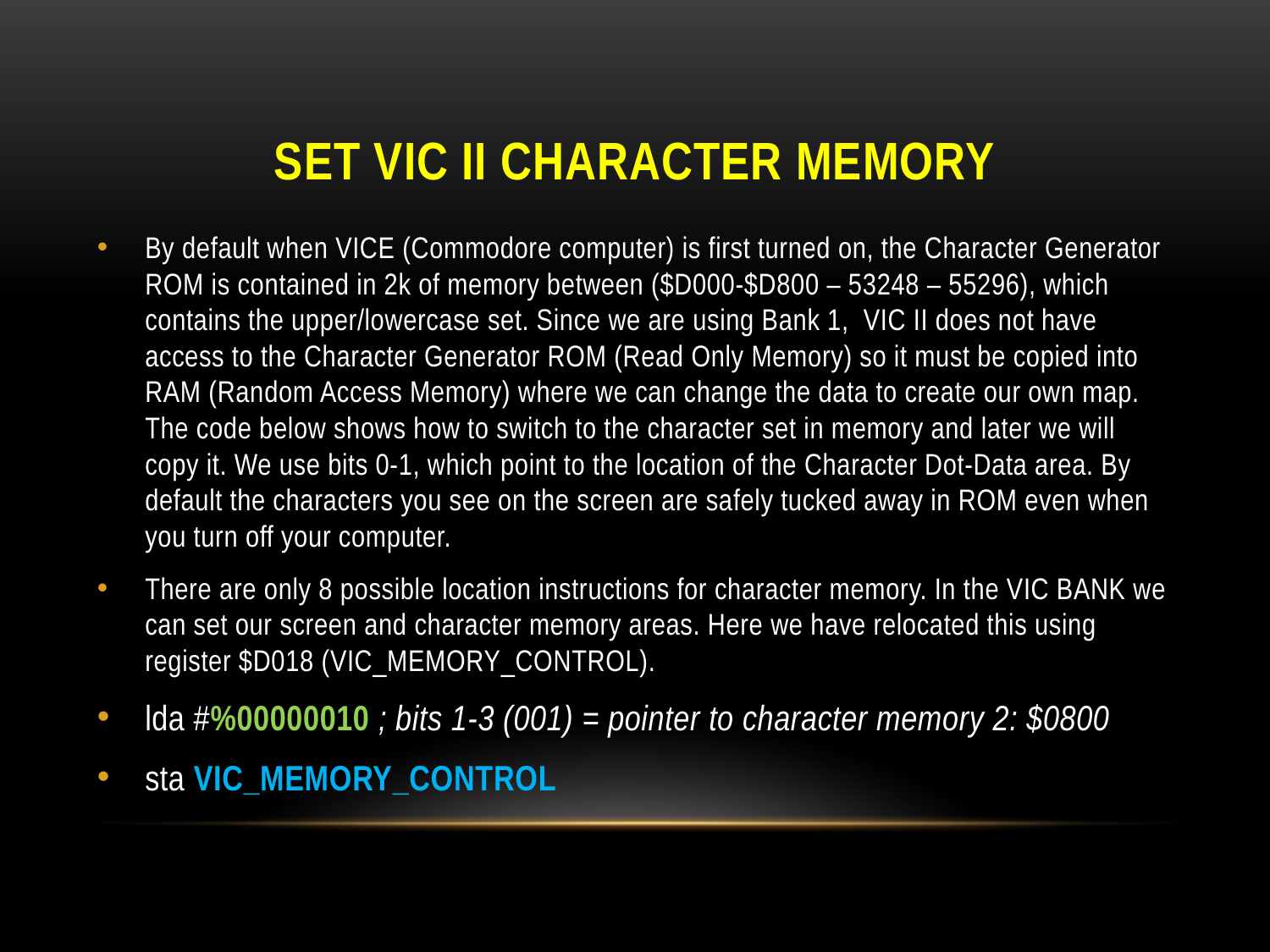

# Set VIC II Character memory
By default when VICE (Commodore computer) is first turned on, the Character Generator ROM is contained in 2k of memory between ($D000-$D800 – 53248 – 55296), which contains the upper/lowercase set. Since we are using Bank 1,  VIC II does not have access to the Character Generator ROM (Read Only Memory) so it must be copied into RAM (Random Access Memory) where we can change the data to create our own map. The code below shows how to switch to the character set in memory and later we will copy it. We use bits 0-1, which point to the location of the Character Dot-Data area. By default the characters you see on the screen are safely tucked away in ROM even when you turn off your computer.
There are only 8 possible location instructions for character memory. In the VIC BANK we can set our screen and character memory areas. Here we have relocated this using register $D018 (VIC_MEMORY_CONTROL).
lda #%00000010 ; bits 1-3 (001) = pointer to character memory 2: $0800
sta VIC_MEMORY_CONTROL